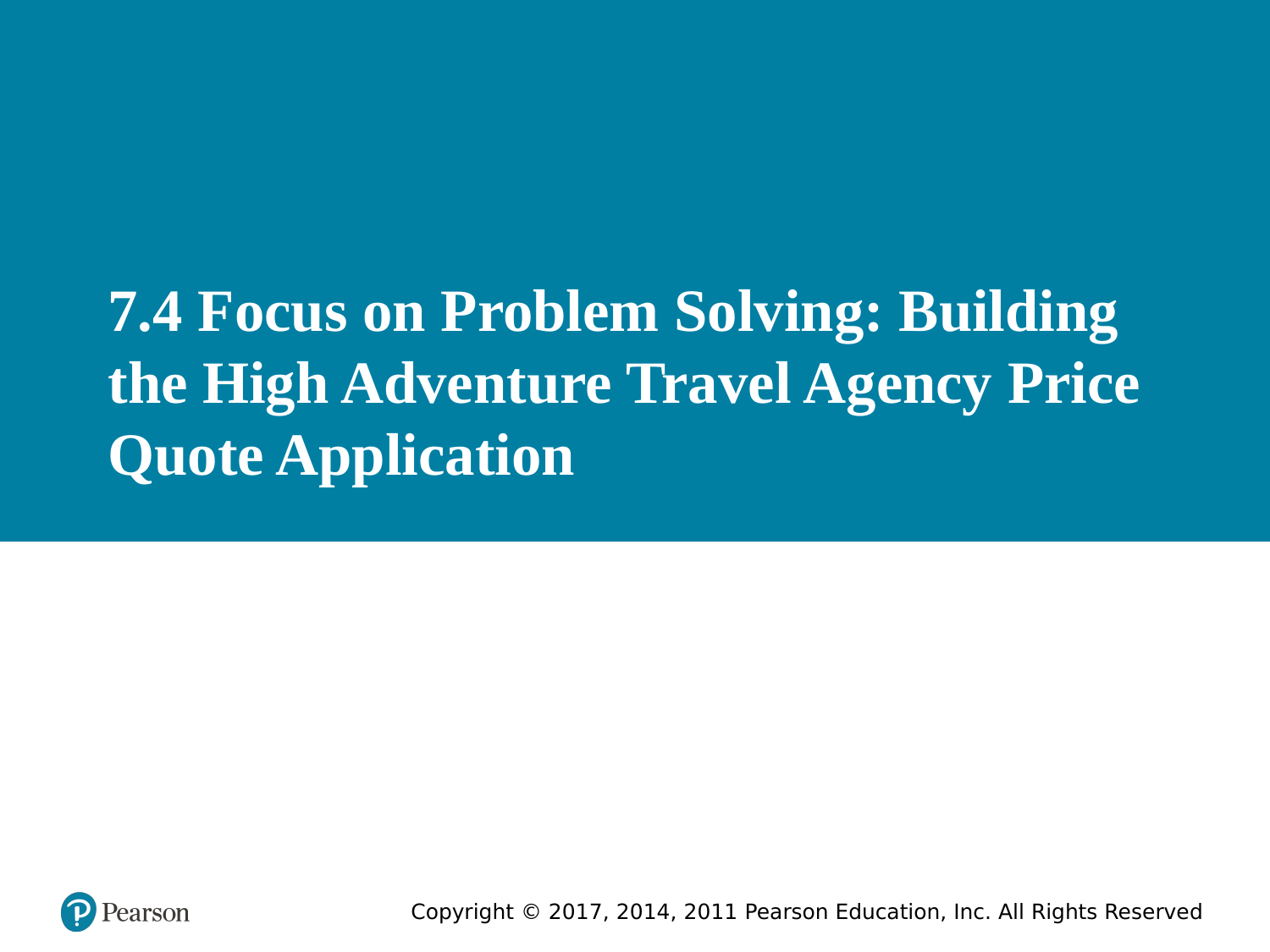

# 7.4 Focus on Problem Solving: Building the High Adventure Travel Agency Price Quote Application